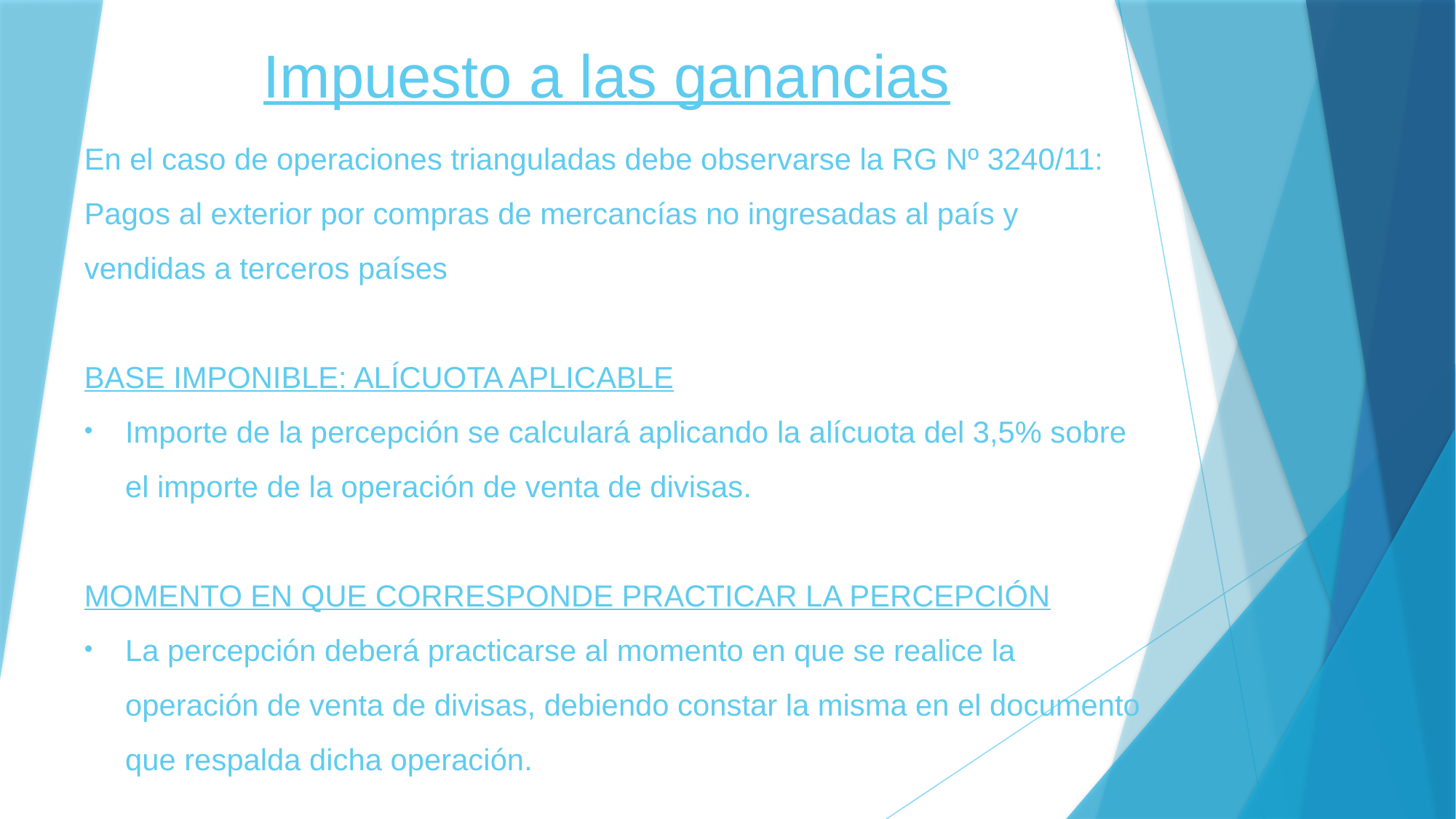

# Impuesto a las ganancias
En el caso de operaciones trianguladas debe observarse la RG Nº 3240/11:
Pagos al exterior por compras de mercancías no ingresadas al país y vendidas a terceros países

BASE IMPONIBLE: ALÍCUOTA APLICABLE
Importe de la percepción se calculará aplicando la alícuota del 3,5% sobre el importe de la operación de venta de divisas.

MOMENTO EN QUE CORRESPONDE PRACTICAR LA PERCEPCIÓN
La percepción deberá practicarse al momento en que se realice la operación de venta de divisas, debiendo constar la misma en el documento que respalda dicha operación.